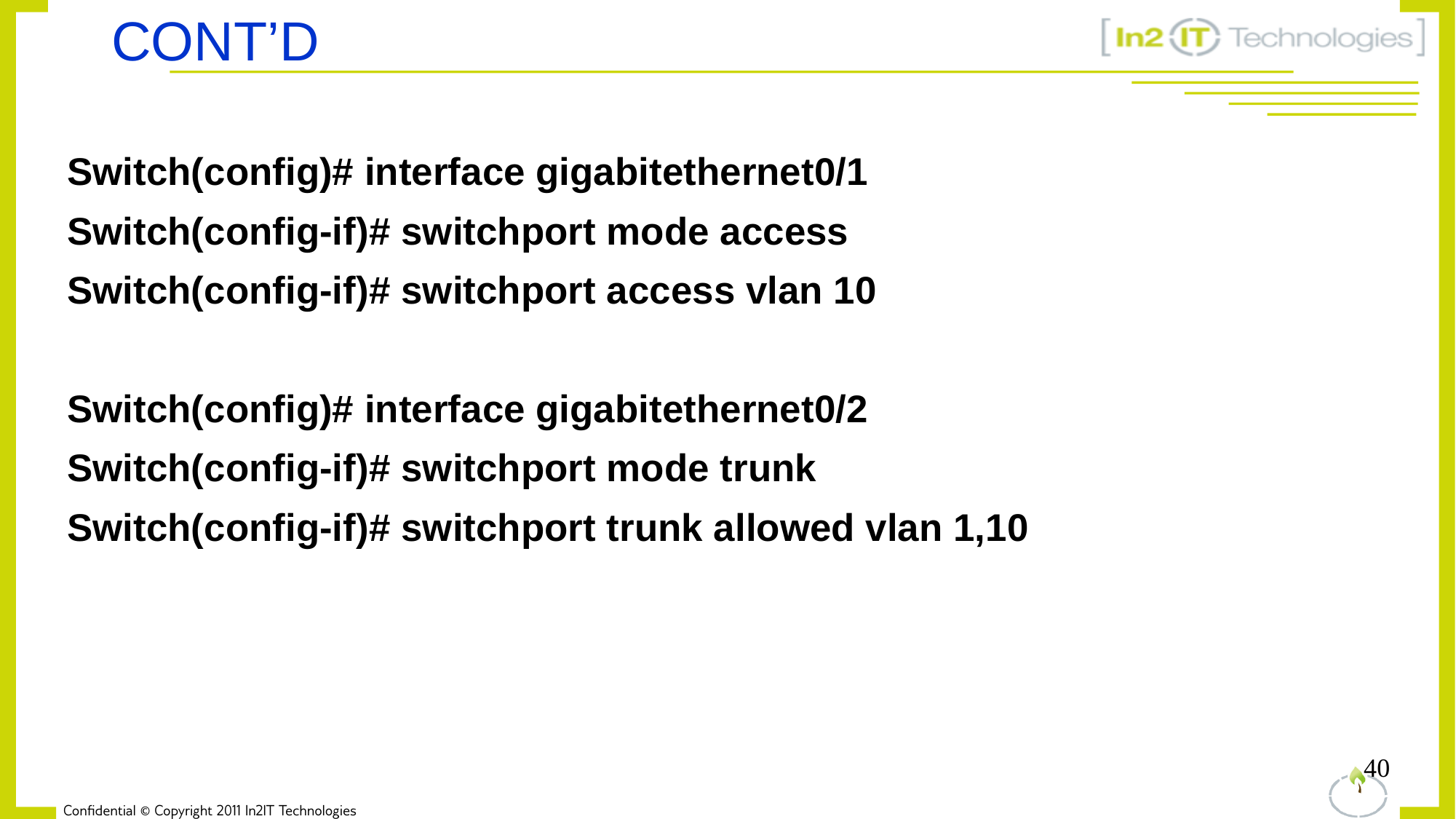

# Cont’d
Switch(config)# interface gigabitethernet0/1
Switch(config-if)# switchport mode access
Switch(config-if)# switchport access vlan 10

Switch(config)# interface gigabitethernet0/2
Switch(config-if)# switchport mode trunk
Switch(config-if)# switchport trunk allowed vlan 1,10
40